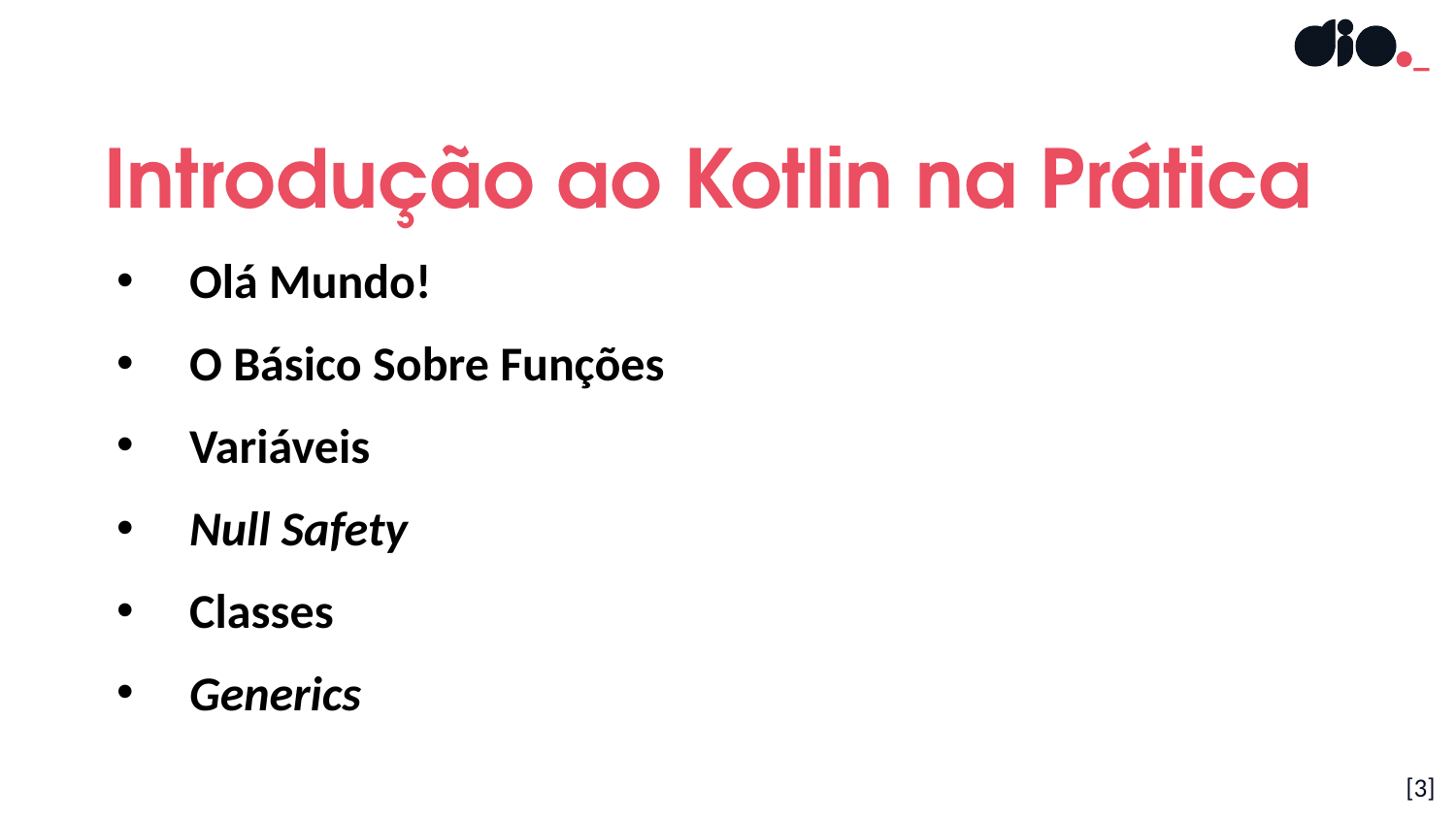

Introdução ao Kotlin na Prática
Olá Mundo!
O Básico Sobre Funções
Variáveis
Null Safety
Classes
Generics
[3]